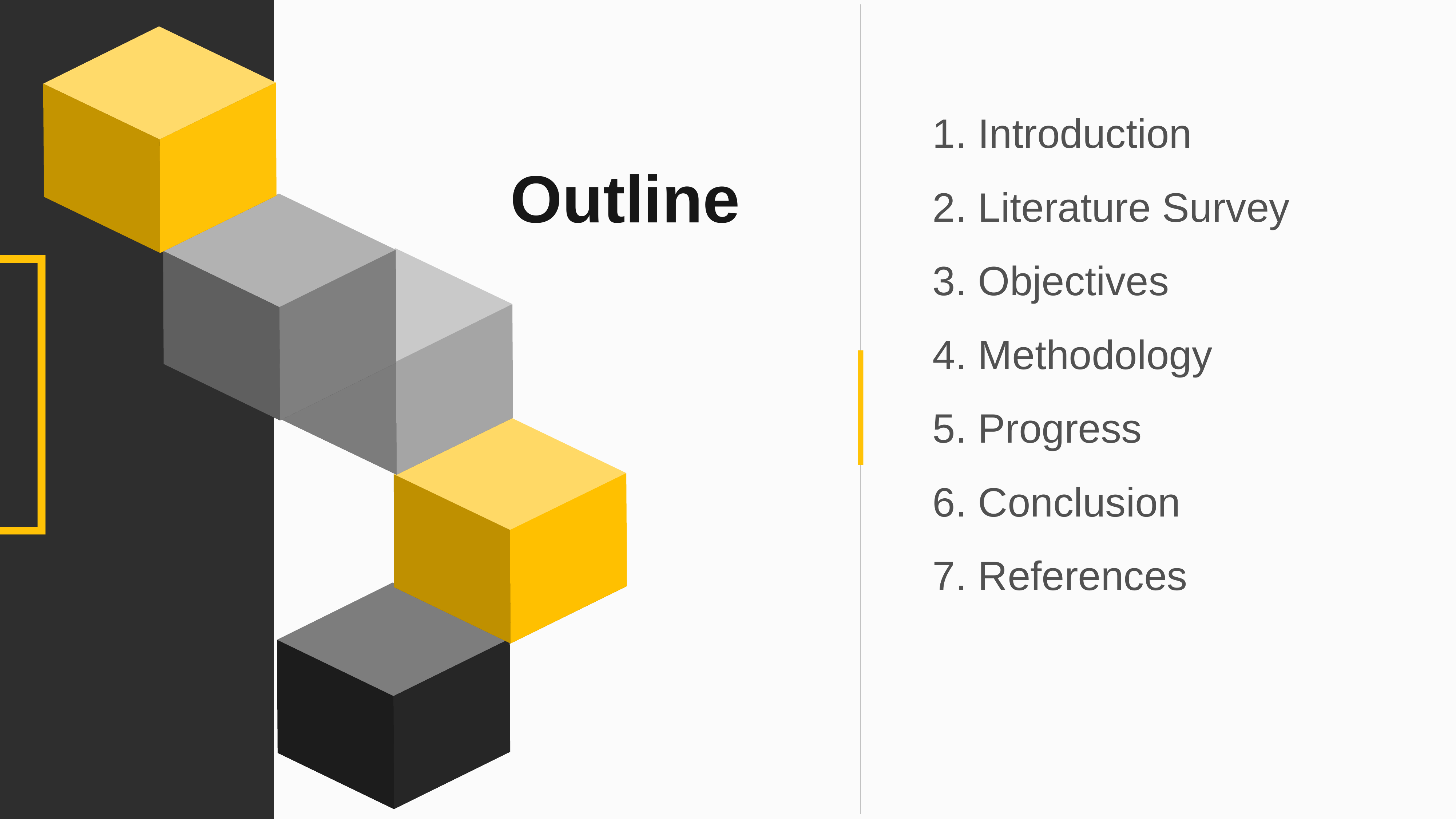

1. Introduction
2. Literature Survey
3. Objectives
4. Methodology
5. Progress
6. Conclusion
7. References
Outline